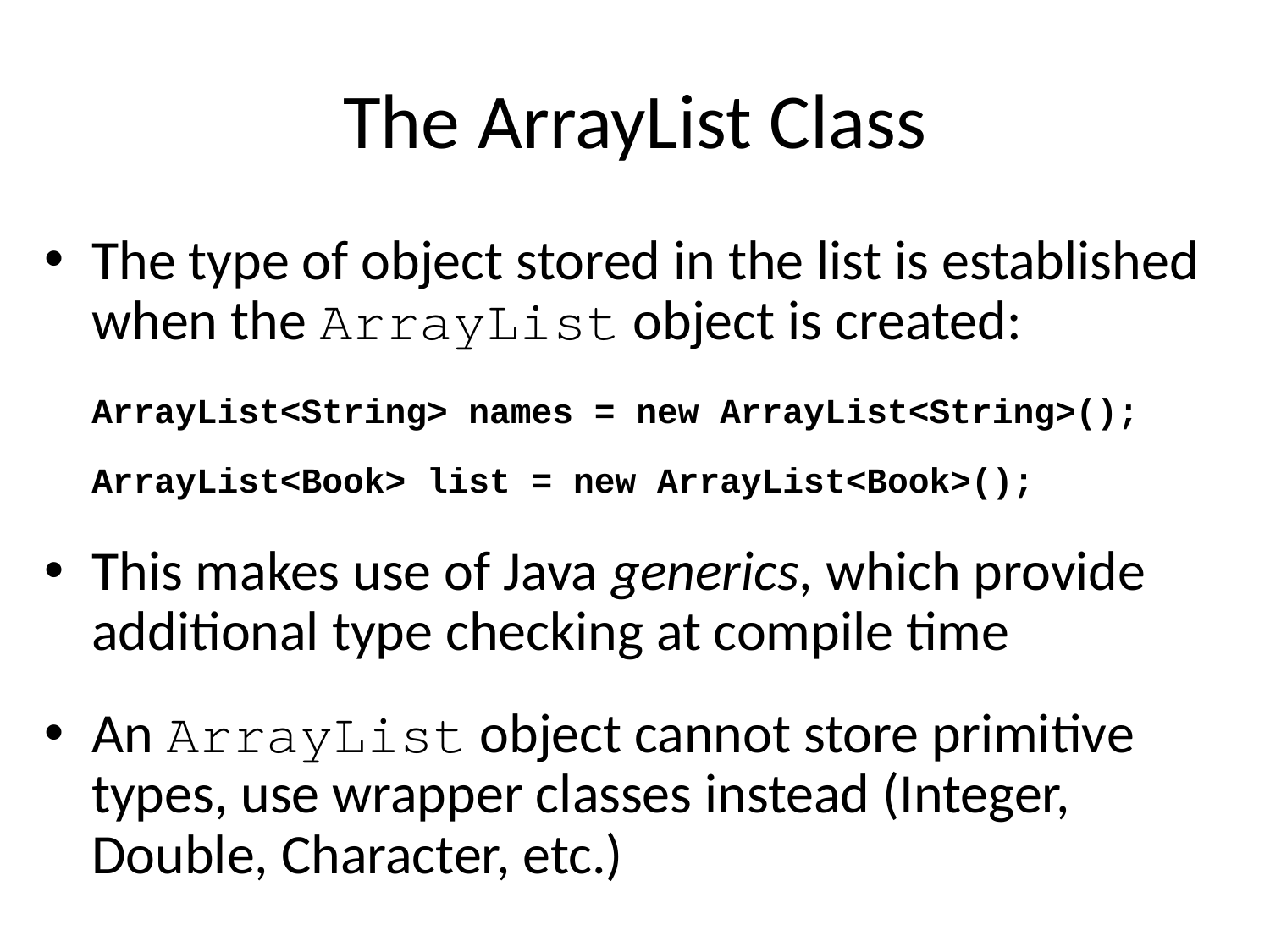

# The ArrayList Class
The type of object stored in the list is established when the ArrayList object is created:
		ArrayList<String> names = new ArrayList<String>();
		ArrayList<Book> list = new ArrayList<Book>();
This makes use of Java generics, which provide additional type checking at compile time
An ArrayList object cannot store primitive types, use wrapper classes instead (Integer, Double, Character, etc.)